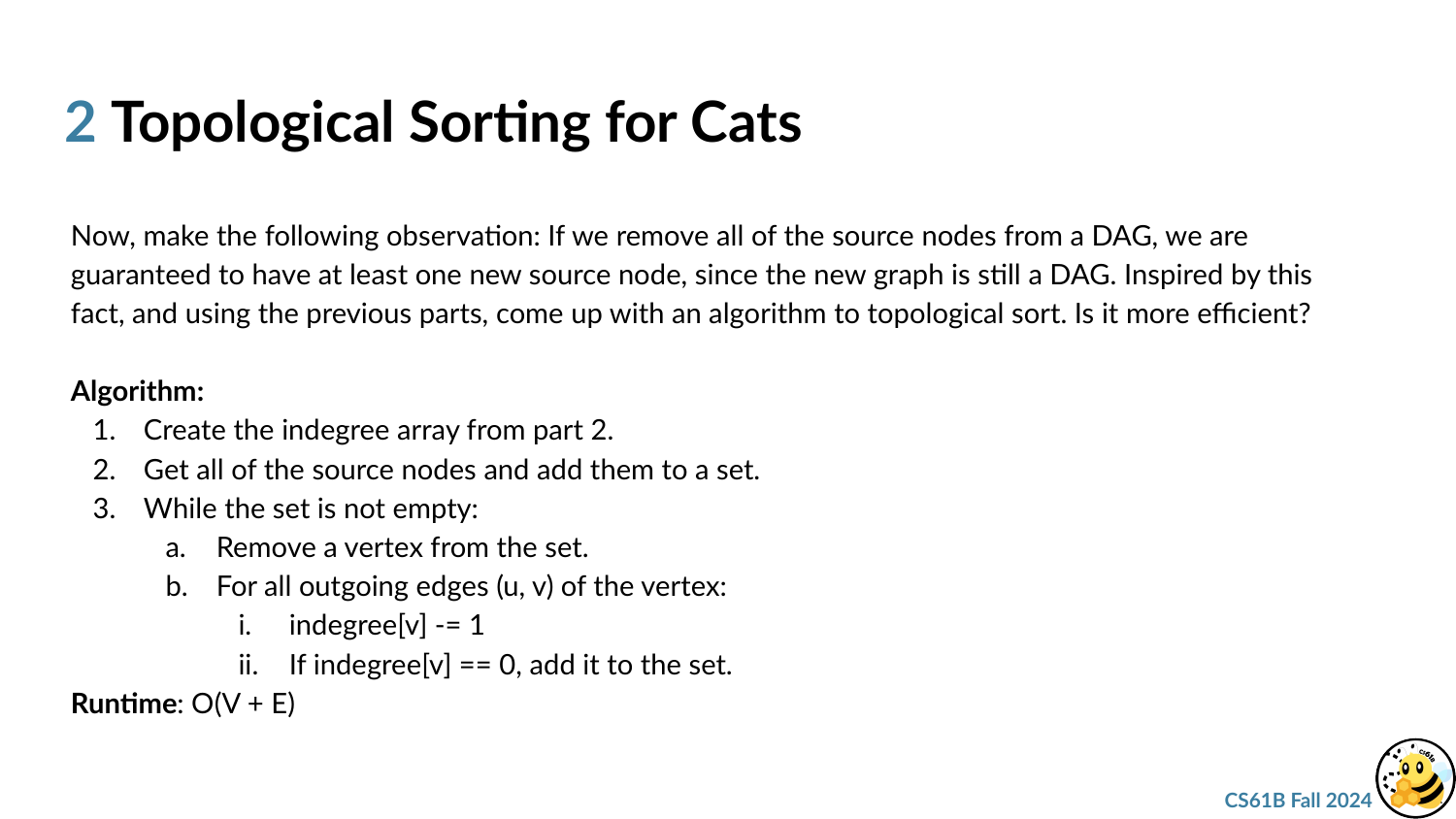

# 2 Topological Sorting for Cats

Now, make the following observation: If we remove all of the source nodes from a DAG, we are guaranteed to have at least one new source node, since the new graph is still a DAG. Inspired by this fact, and using the previous parts, come up with an algorithm to topological sort. Is it more efficient?

Algorithm:
Create the indegree array from part 2.
Get all of the source nodes and add them to a set.
While the set is not empty:
Remove a vertex from the set.
For all outgoing edges (u, v) of the vertex:
indegree[v] -= 1
If indegree[v] == 0, add it to the set.
Runtime: O(V + E)